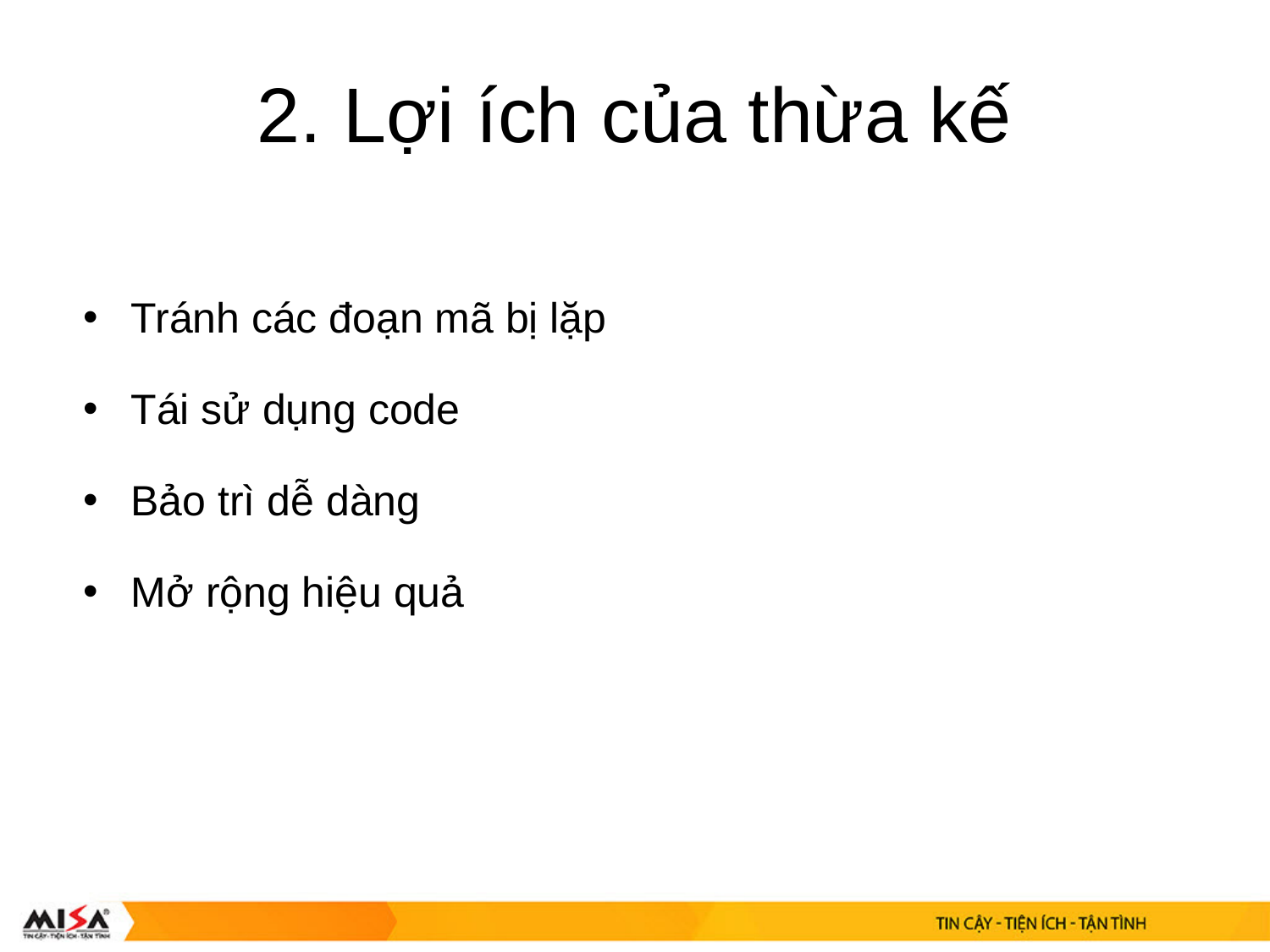

# 2. Lợi ích của thừa kế
Tránh các đoạn mã bị lặp

Tái sử dụng code

Bảo trì dễ dàng

Mở rộng hiệu quả